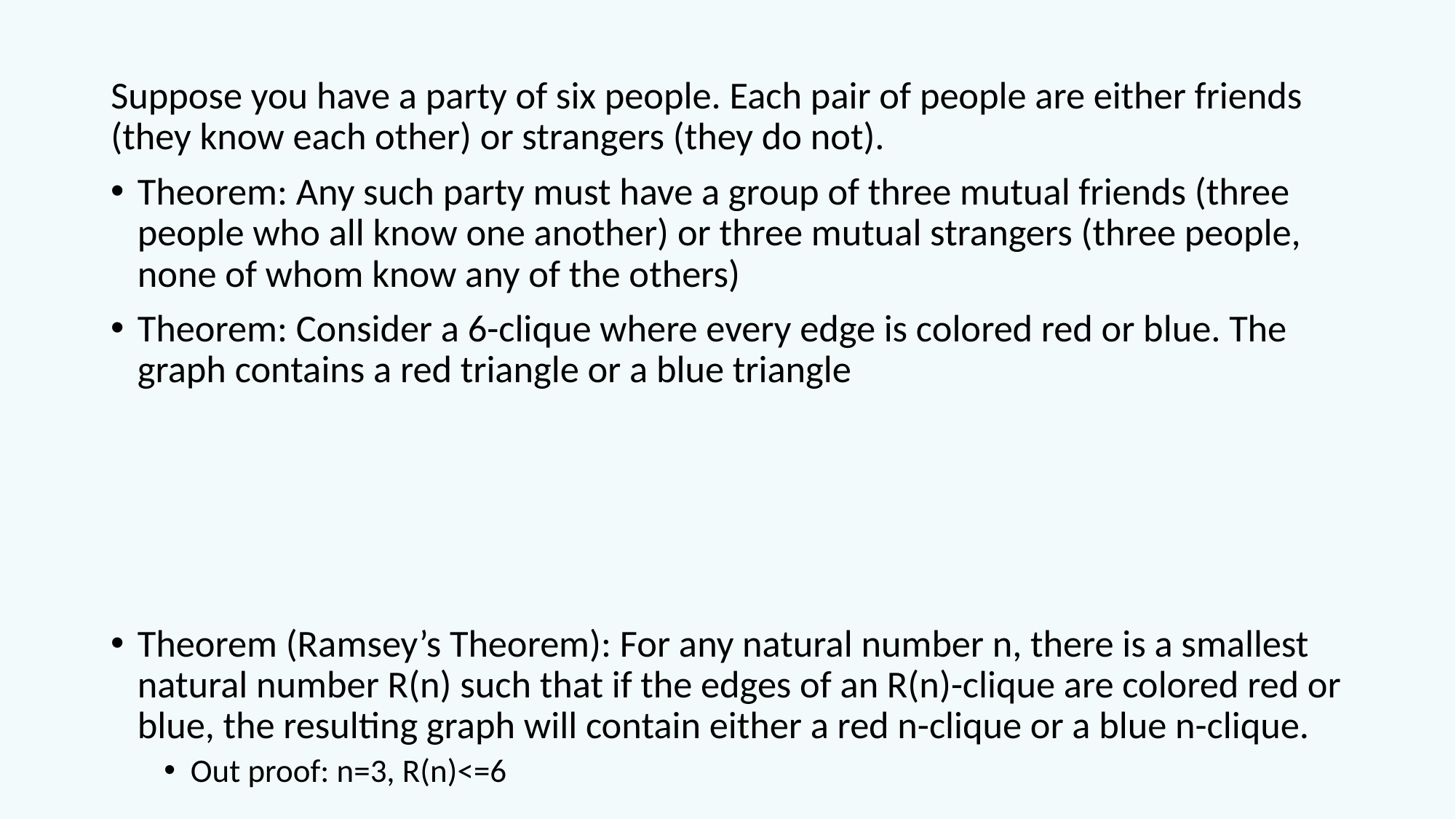

Suppose you have a party of six people. Each pair of people are either friends (they know each other) or strangers (they do not).
Theorem: Any such party must have a group of three mutual friends (three people who all know one another) or three mutual strangers (three people, none of whom know any of the others)
Theorem: Consider a 6-clique where every edge is colored red or blue. The  graph contains a red triangle or a blue triangle

Theorem (Ramsey’s Theorem): For any natural number n, there is a smallest natural number R(n) such that if the edges of an R(n)-clique are colored red or blue, the resulting graph will contain either a red n-clique or a blue n-clique.
Out proof: n=3, R(n)<=6